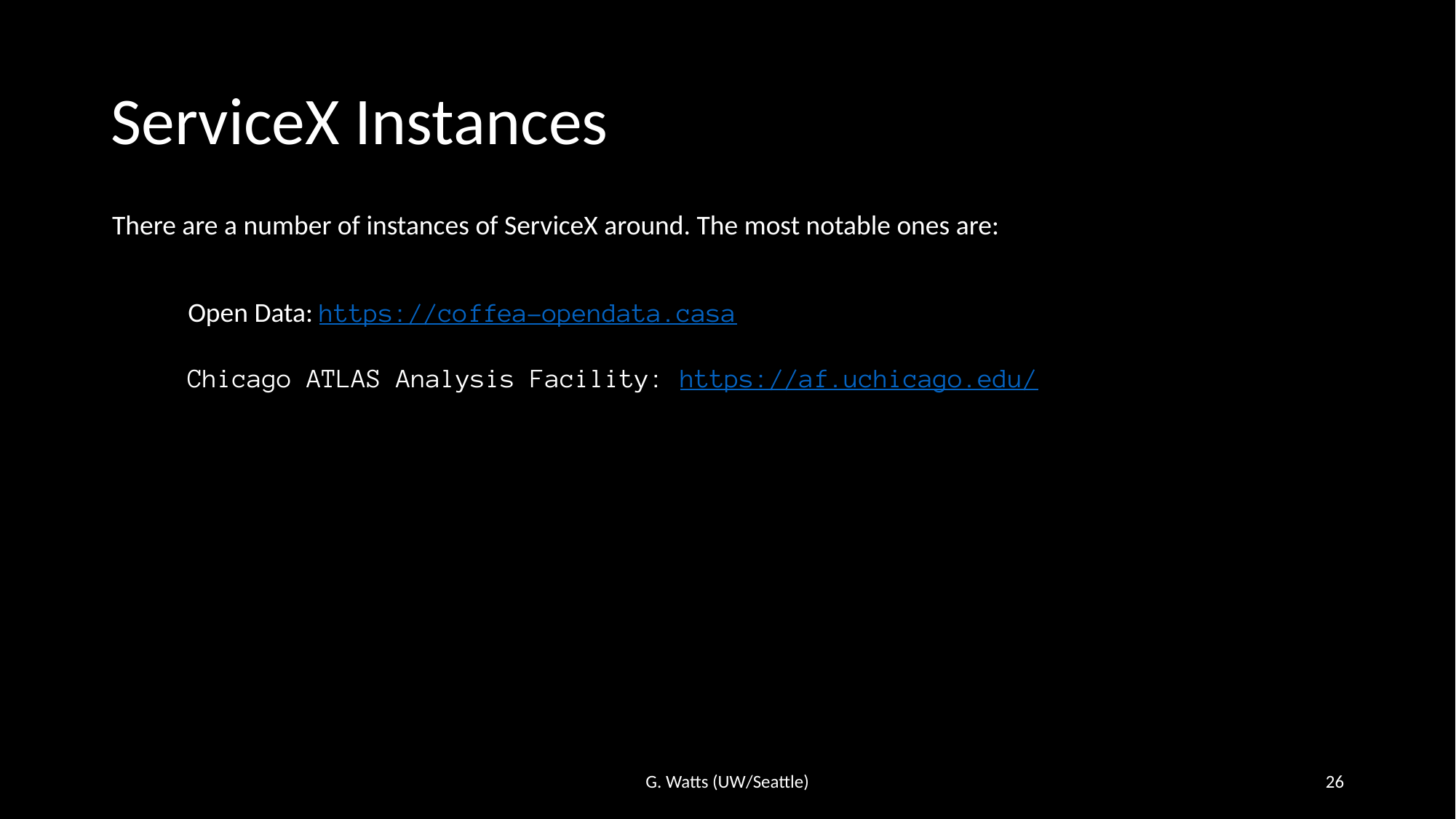

# ServiceX Instances
There are a number of instances of ServiceX around. The most notable ones are:
Open Data: https://coffea-opendata.casa

Chicago ATLAS Analysis Facility: https://af.uchicago.edu/
G. Watts (UW/Seattle)
26